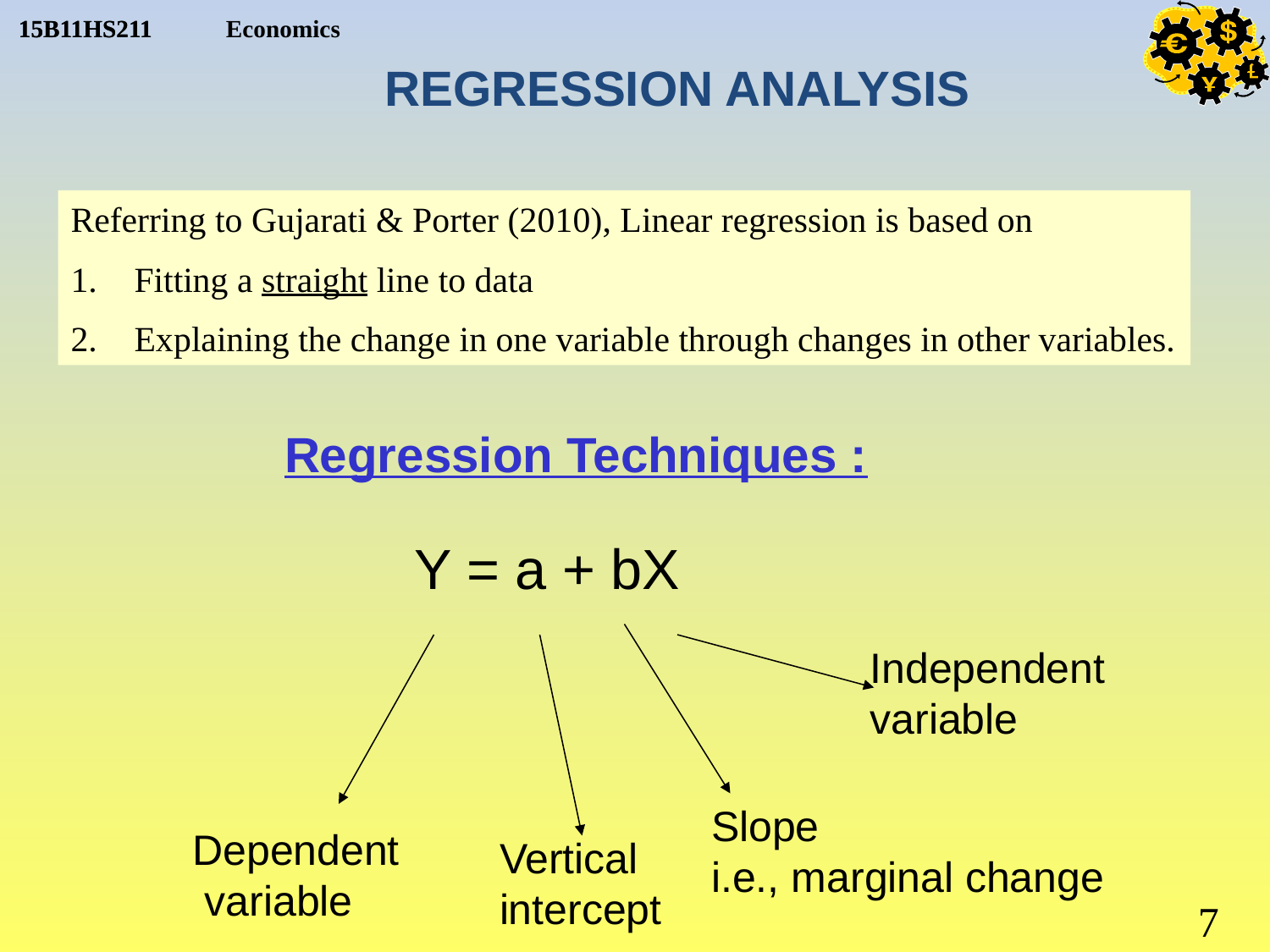

# REGRESSION ANALYSIS

Regression Techniques :

			Y = a + bX

Referring to Gujarati & Porter (2010), Linear regression is based on
Fitting a straight line to data
Explaining the change in one variable through changes in other variables.

Independent
variable
Slope
i.e., marginal change
Dependent
 variable
Vertical
intercept